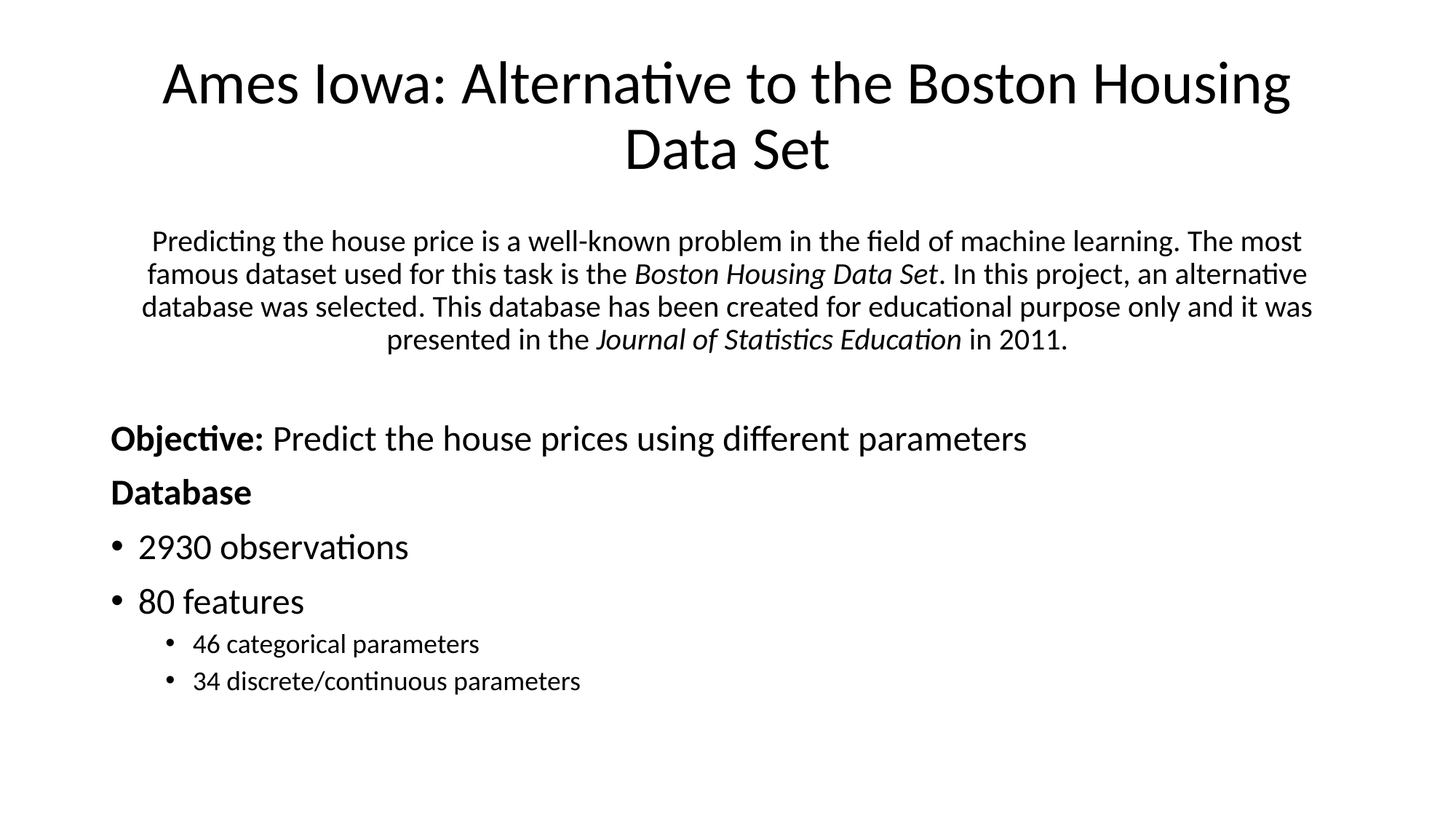

# Ames Iowa: Alternative to the Boston Housing Data Set
Predicting the house price is a well-known problem in the field of machine learning. The most famous dataset used for this task is the Boston Housing Data Set. In this project, an alternative database was selected. This database has been created for educational purpose only and it was presented in the Journal of Statistics Education in 2011.

Objective: Predict the house prices using different parameters
Database
2930 observations
80 features
46 categorical parameters
34 discrete/continuous parameters